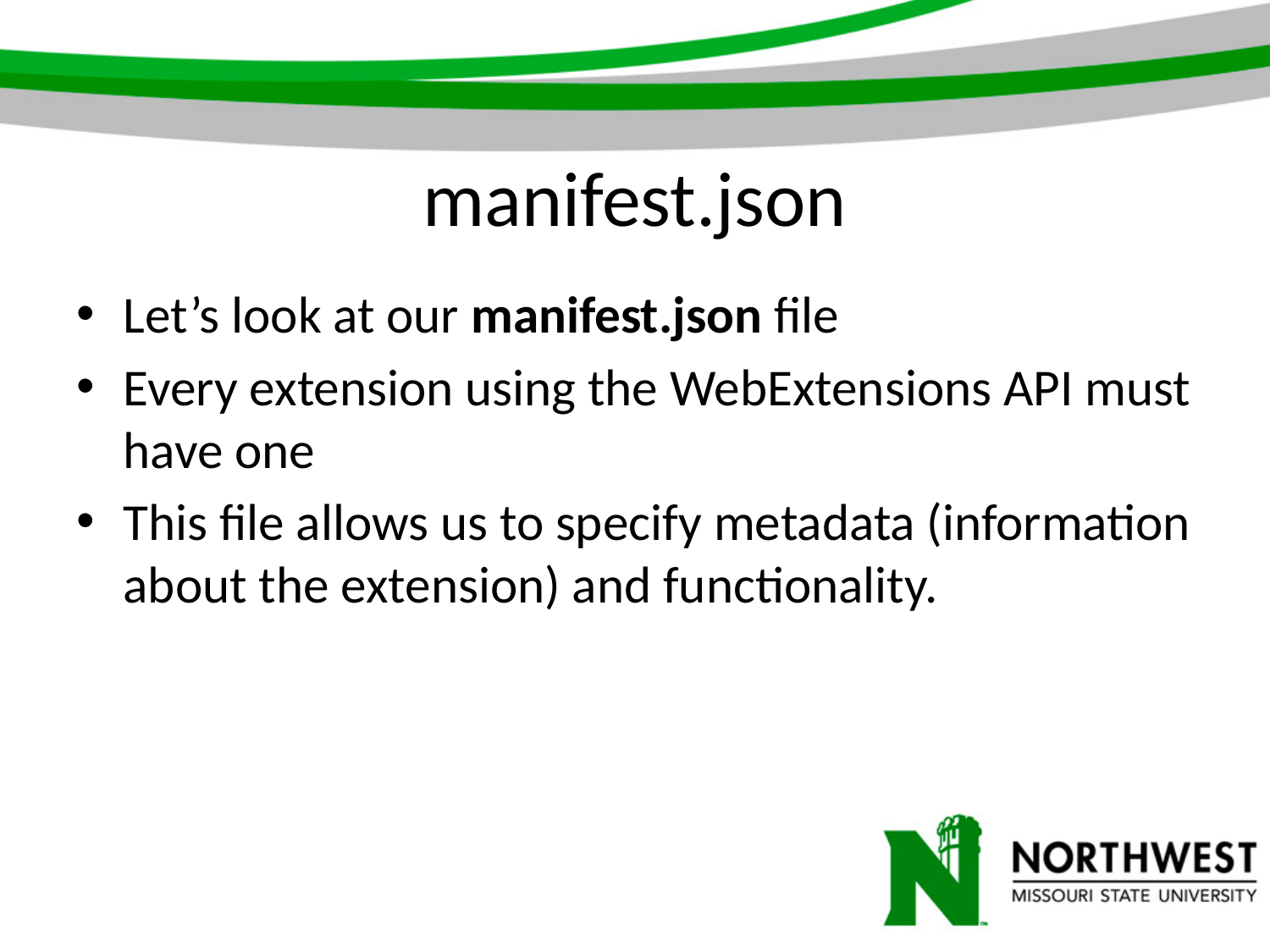

# manifest.json
Let’s look at our manifest.json file
Every extension using the WebExtensions API must have one
This file allows us to specify metadata (information about the extension) and functionality.